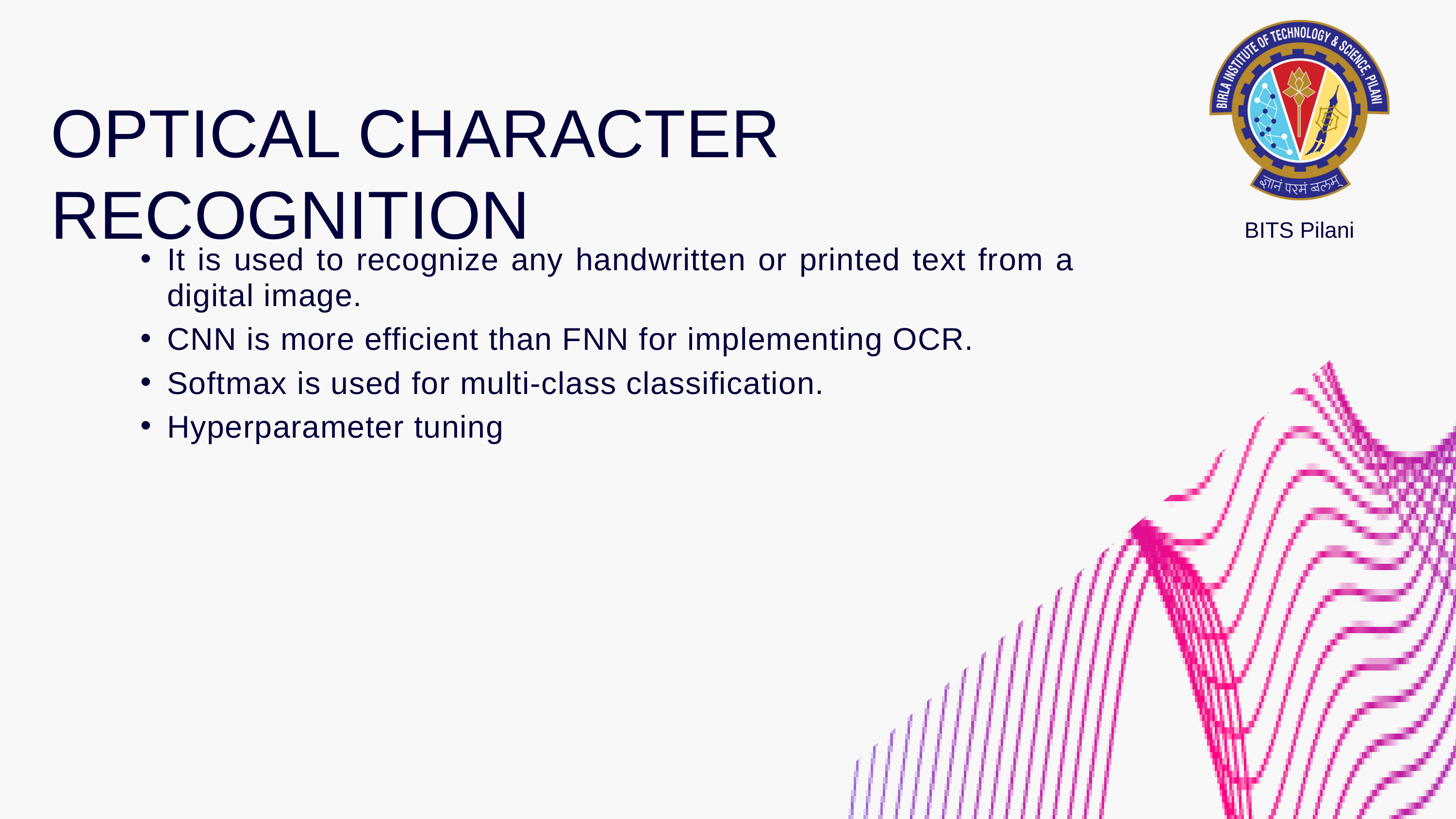

BITS Pilani
OPTICAL CHARACTER RECOGNITION
It is used to recognize any handwritten or printed text from a digital image.
CNN is more efficient than FNN for implementing OCR.
Softmax is used for multi-class classification.
Hyperparameter tuning